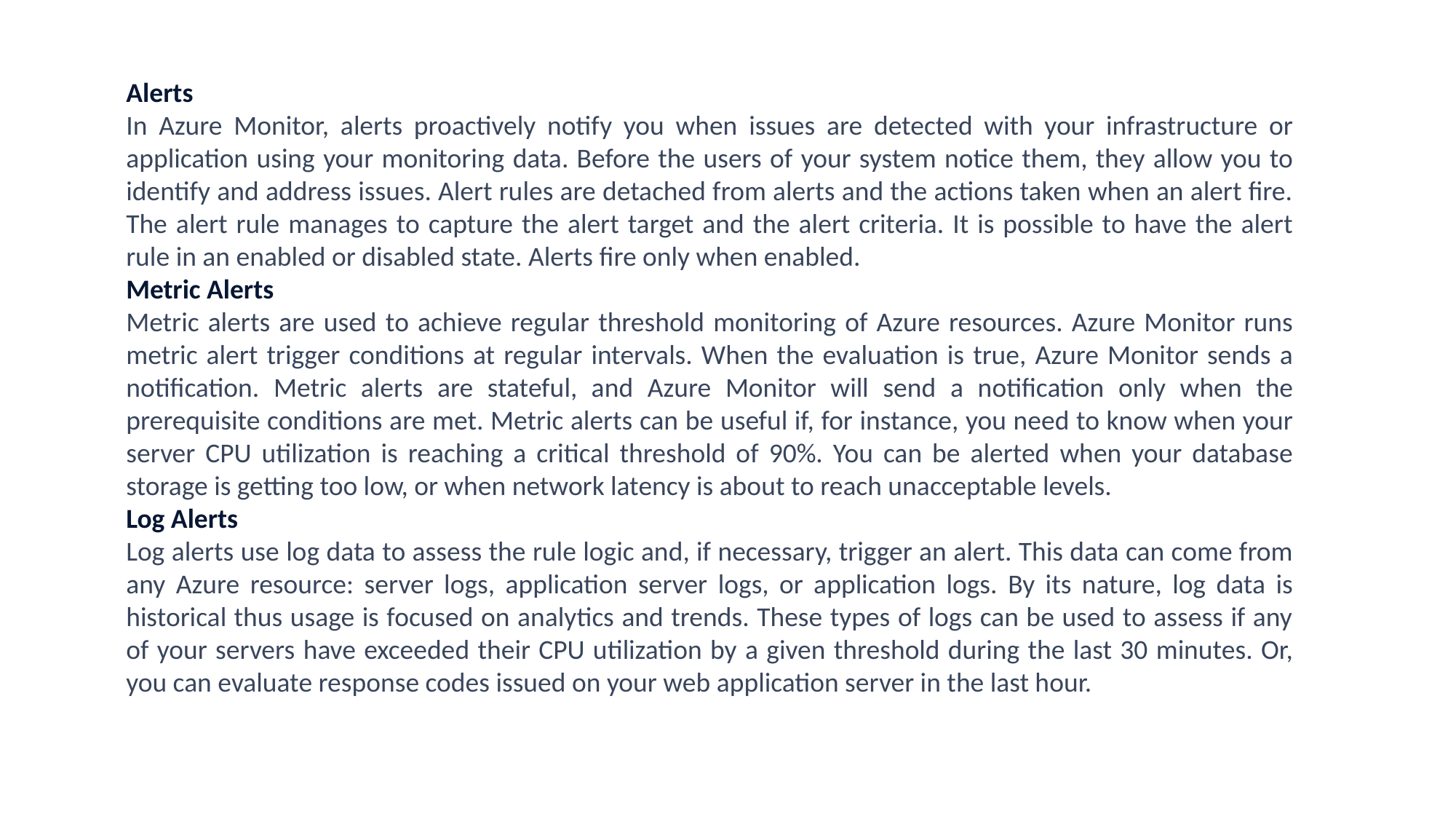

Alerts
In Azure Monitor, alerts proactively notify you when issues are detected with your infrastructure or application using your monitoring data. Before the users of your system notice them, they allow you to identify and address issues. Alert rules are detached from alerts and the actions taken when an alert fire. The alert rule manages to capture the alert target and the alert criteria. It is possible to have the alert rule in an enabled or disabled state. Alerts fire only when enabled.
Metric Alerts
Metric alerts are used to achieve regular threshold monitoring of Azure resources. Azure Monitor runs metric alert trigger conditions at regular intervals. When the evaluation is true, Azure Monitor sends a notification. Metric alerts are stateful, and Azure Monitor will send a notification only when the prerequisite conditions are met. Metric alerts can be useful if, for instance, you need to know when your server CPU utilization is reaching a critical threshold of 90%. You can be alerted when your database storage is getting too low, or when network latency is about to reach unacceptable levels.
Log Alerts
Log alerts use log data to assess the rule logic and, if necessary, trigger an alert. This data can come from any Azure resource: server logs, application server logs, or application logs. By its nature, log data is historical thus usage is focused on analytics and trends. These types of logs can be used to assess if any of your servers have exceeded their CPU utilization by a given threshold during the last 30 minutes. Or, you can evaluate response codes issued on your web application server in the last hour.